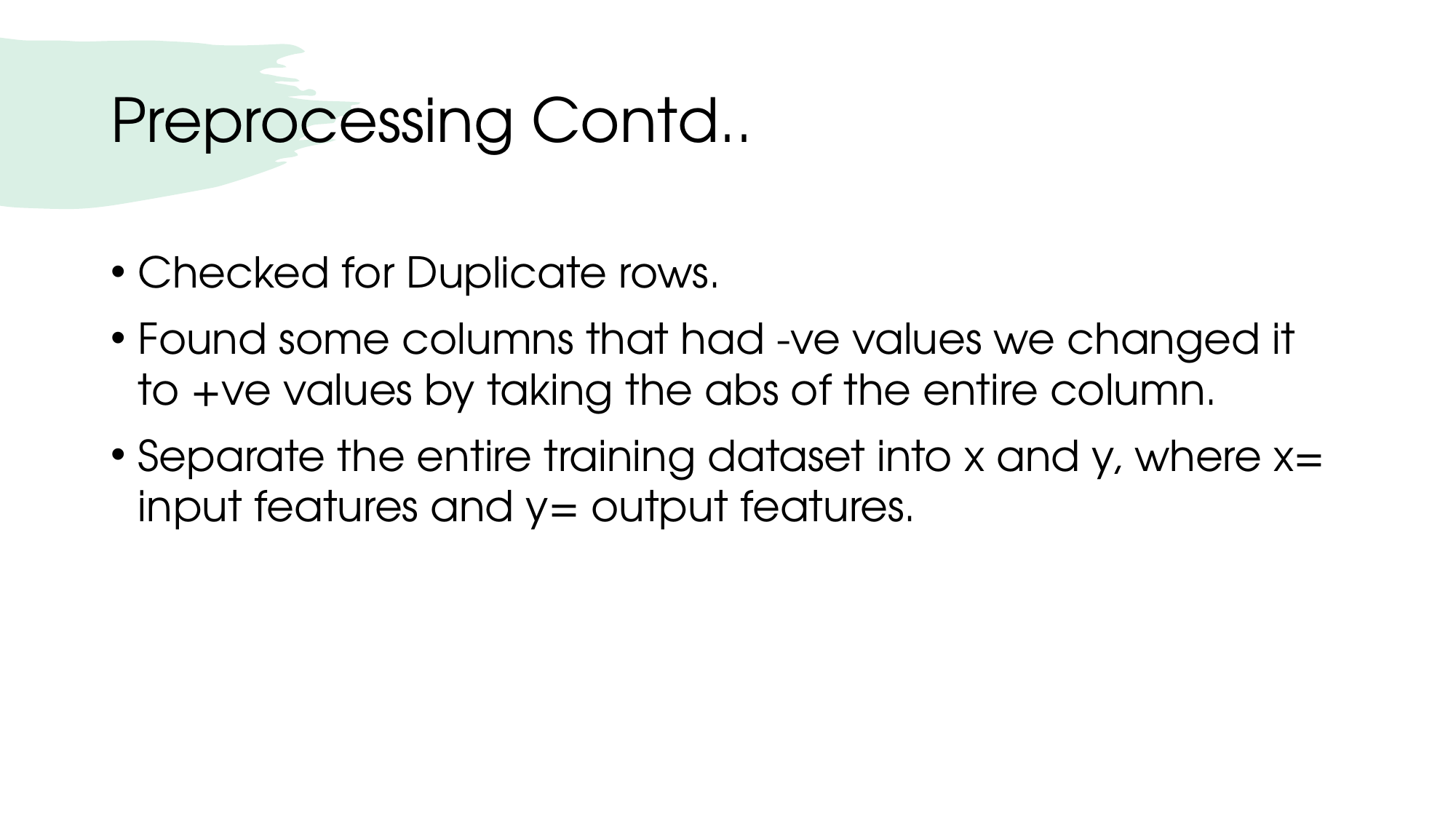

# Preprocessing Contd..
Checked for Duplicate rows.
Found some columns that had -ve values we changed it to +ve values by taking the abs of the entire column.
Separate the entire training dataset into x and y, where x= input features and y= output features.